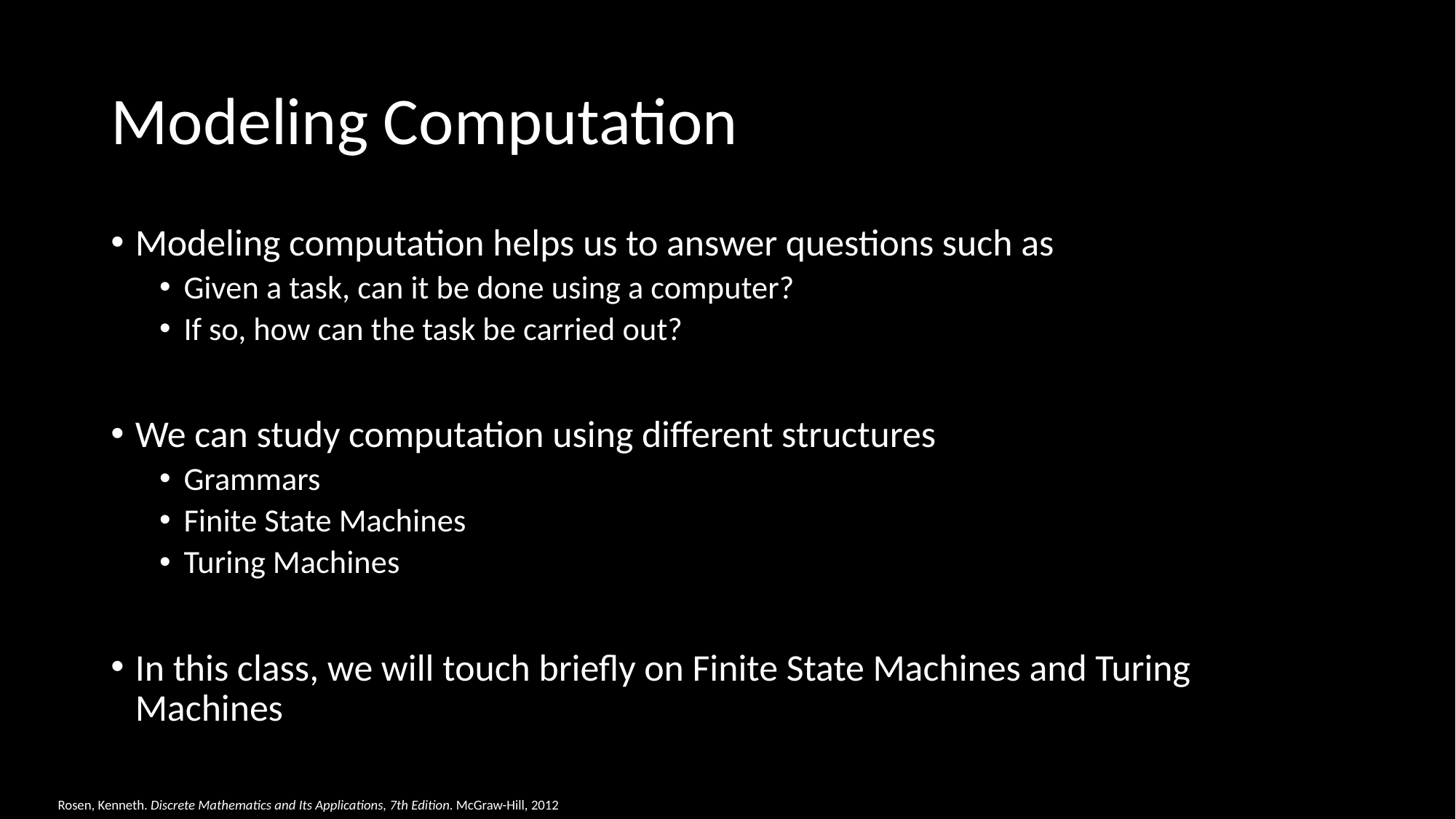

# Modeling Computation
Modeling computation helps us to answer questions such as
Given a task, can it be done using a computer?
If so, how can the task be carried out?

We can study computation using different structures
Grammars
Finite State Machines
Turing Machines

In this class, we will touch briefly on Finite State Machines and Turing Machines
Rosen, Kenneth. Discrete Mathematics and Its Applications, 7th Edition. McGraw-Hill, 2012